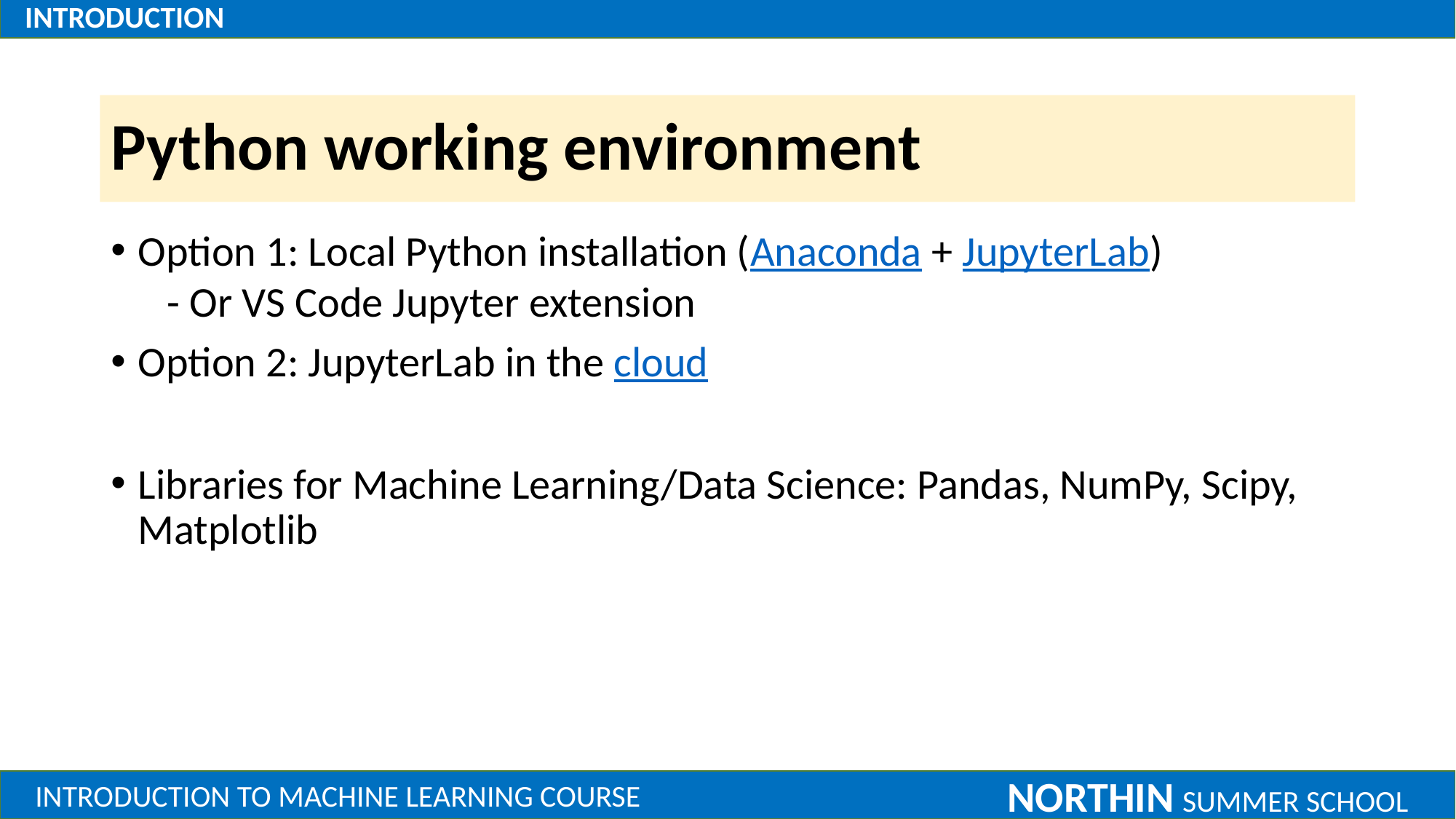

# Python working environment
Option 1: Local Python installation (Anaconda + JupyterLab)
   - Or VS Code Jupyter extension
Option 2: JupyterLab in the cloud

Libraries for Machine Learning/Data Science: Pandas, NumPy, Scipy, Matplotlib